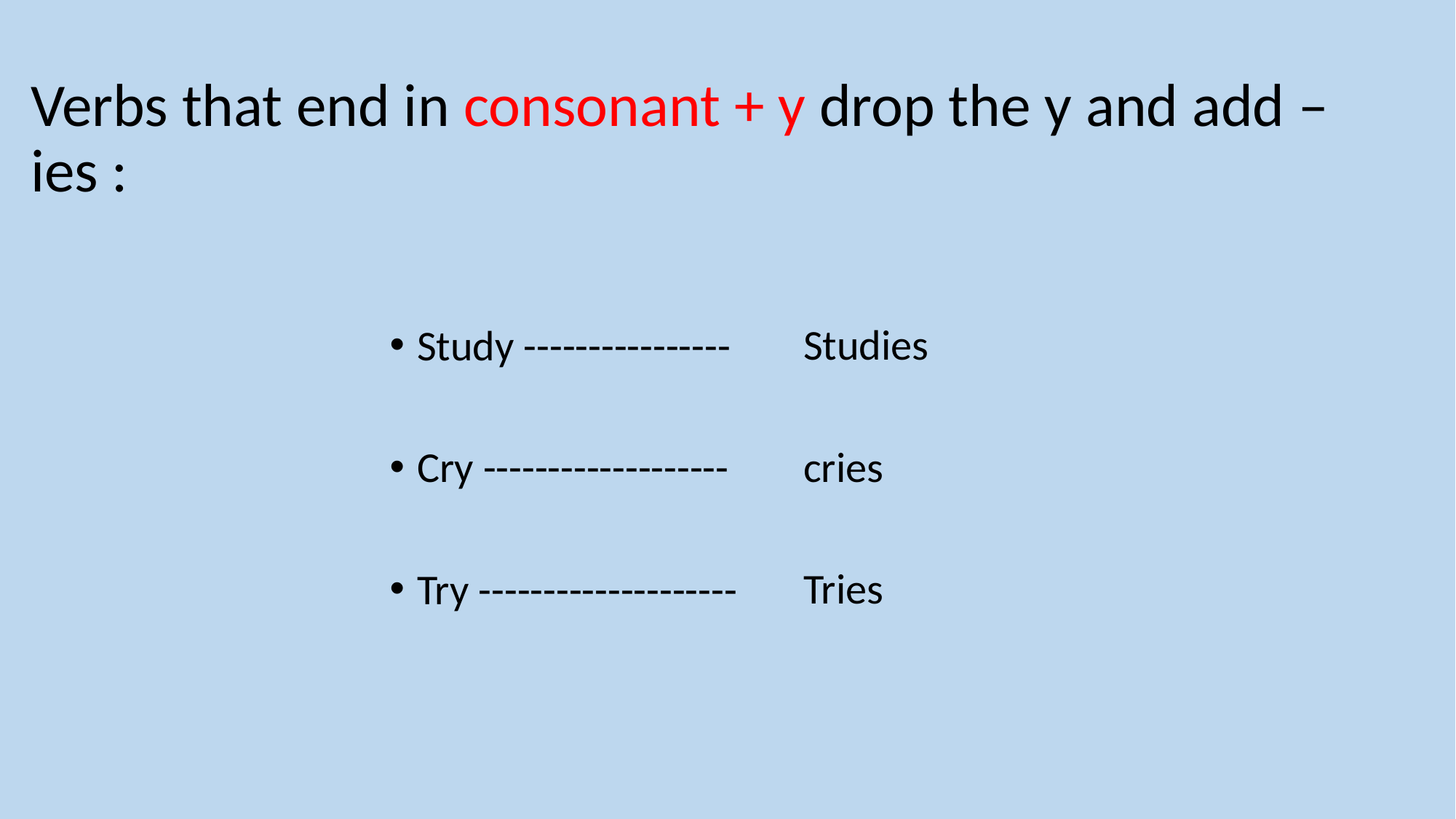

# Verbs that end in consonant + y drop the y and add – ies :
Study ----------------

Cry -------------------

Try --------------------
Studies

cries

Tries